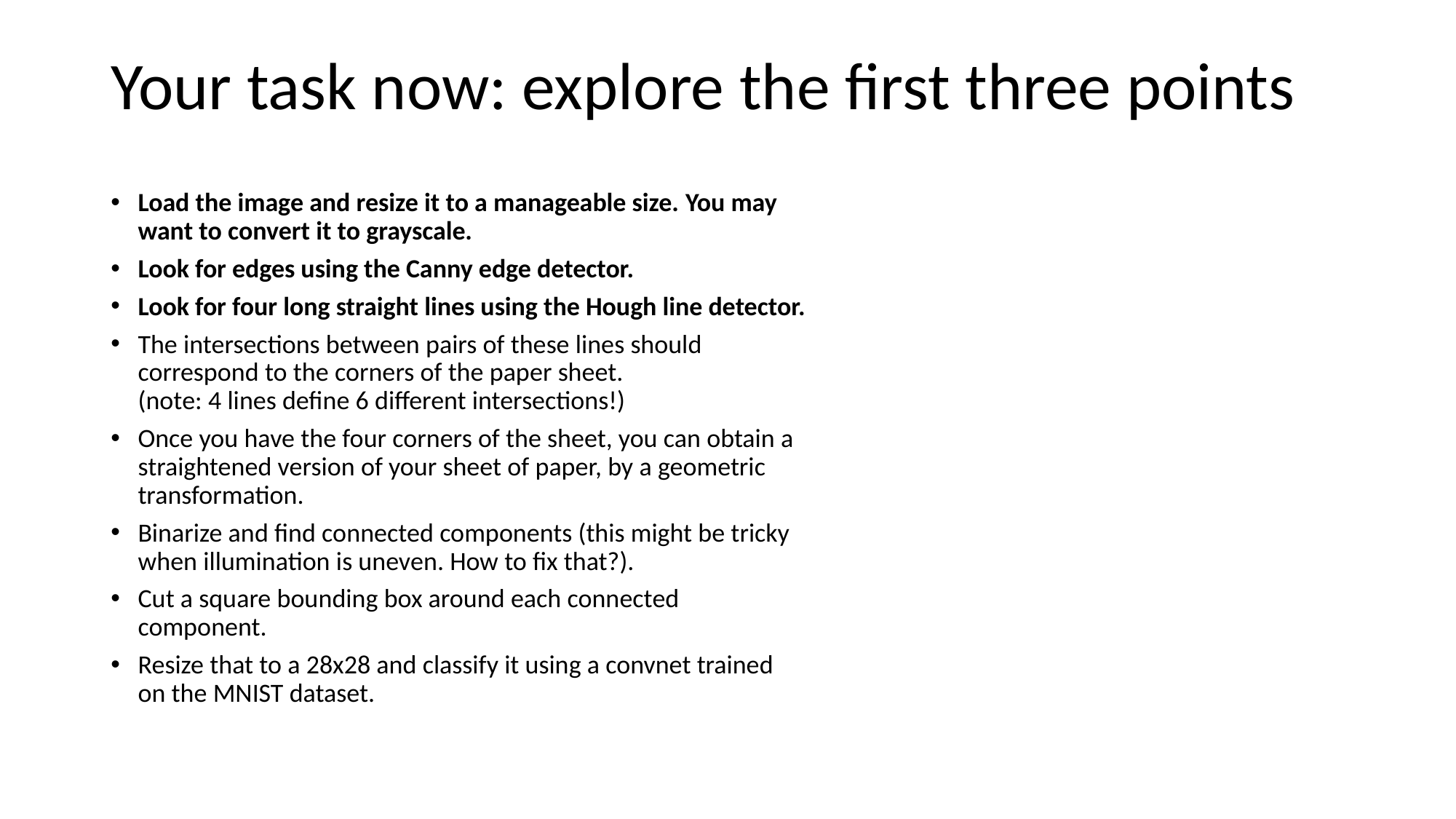

# Your task now: explore the first three points
Load the image and resize it to a manageable size. You may want to convert it to grayscale.
Look for edges using the Canny edge detector.
Look for four long straight lines using the Hough line detector.
The intersections between pairs of these lines should correspond to the corners of the paper sheet.
(note: 4 lines define 6 different intersections!)
Once you have the four corners of the sheet, you can obtain a straightened version of your sheet of paper, by a geometric transformation.
Binarize and find connected components (this might be tricky when illumination is uneven. How to fix that?).
Cut a square bounding box around each connected component.
Resize that to a 28x28 and classify it using a convnet trained on the MNIST dataset.